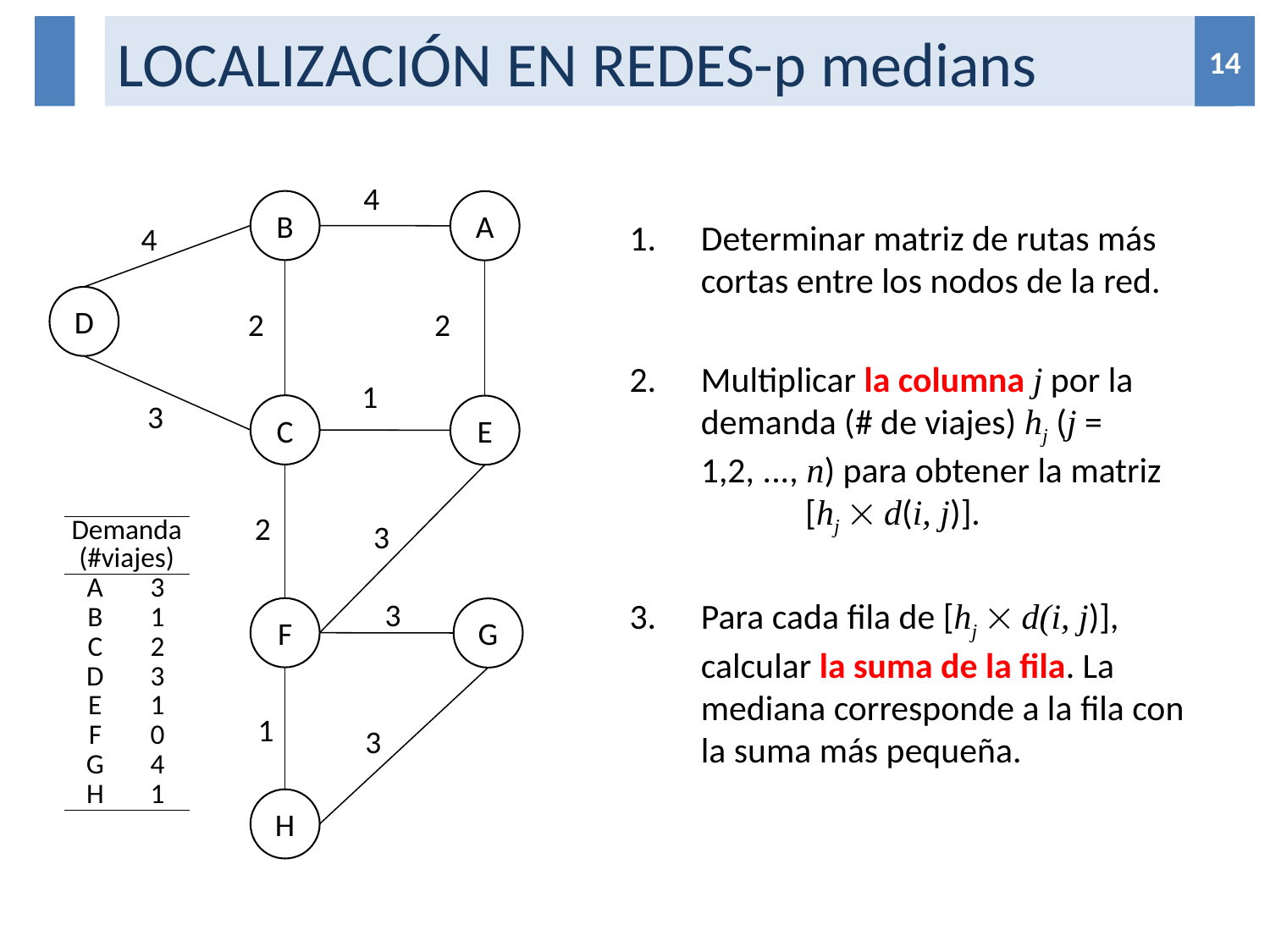

# LOCALIZACIÓN EN REDES-p medians
14
14
4
B
A
Determinar matriz de rutas más cortas entre los nodos de la red.

Multiplicar la columna j por la demanda (# de viajes) hj (j = 1,2, ..., n) para obtener la matriz                 [hj × d(i, j)].

Para cada fila de [hj × d(i, j)], calcular la suma de la fila. La mediana corresponde a la fila con la suma más pequeña.

4
D
2
2
1
3
C
E
2
3
| Demanda (#viajes) |  |
| --- | --- |
| A | 3 |
| B | 1 |
| C | 2 |
| D | 3 |
| E | 1 |
| F | 0 |
| G | 4 |
| H | 1 |
3
F
G
1
3
H